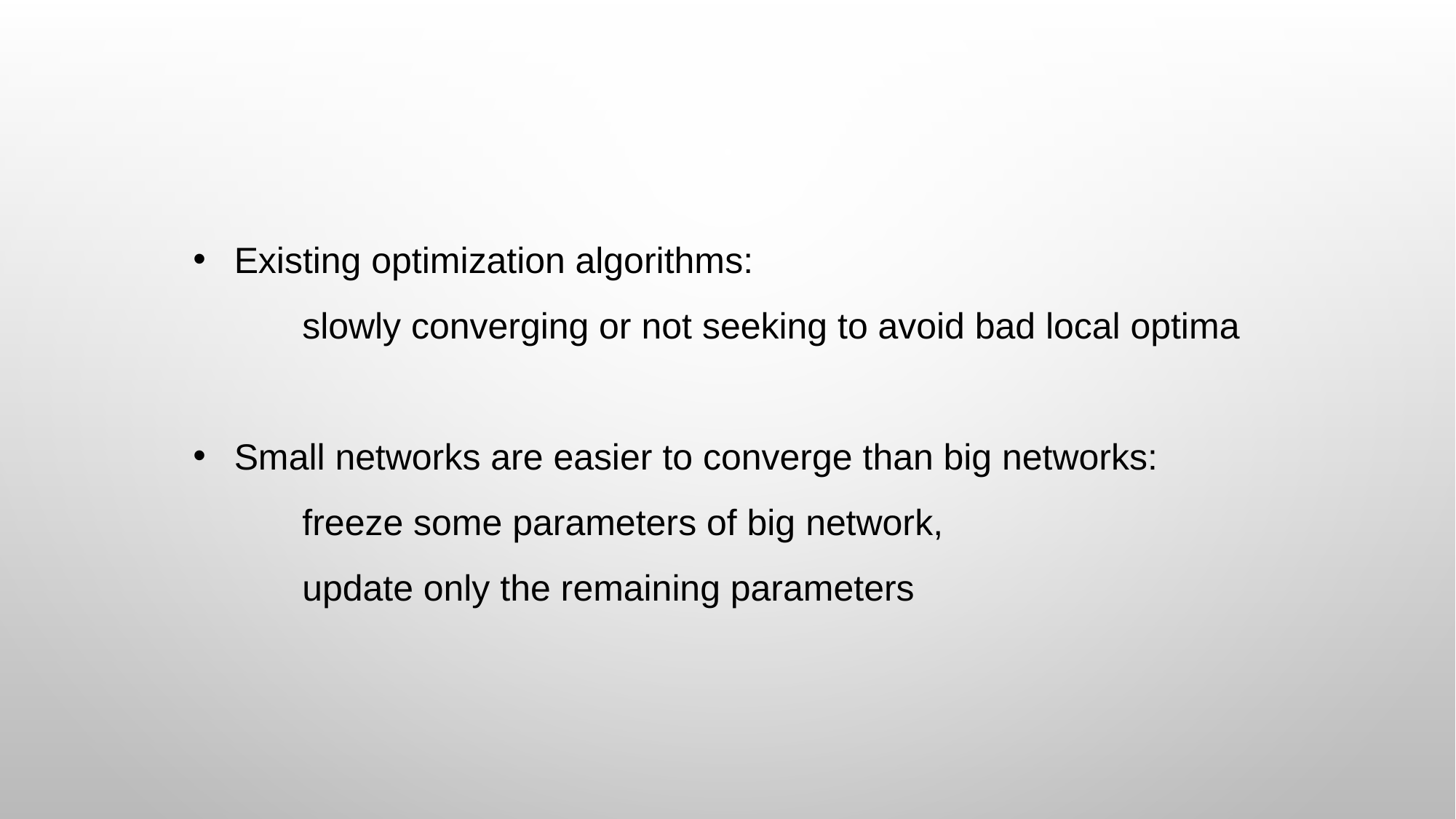

Existing optimization algorithms:
	slowly converging or not seeking to avoid bad local optima

Small networks are easier to converge than big networks:
	freeze some parameters of big network,
	update only the remaining parameters